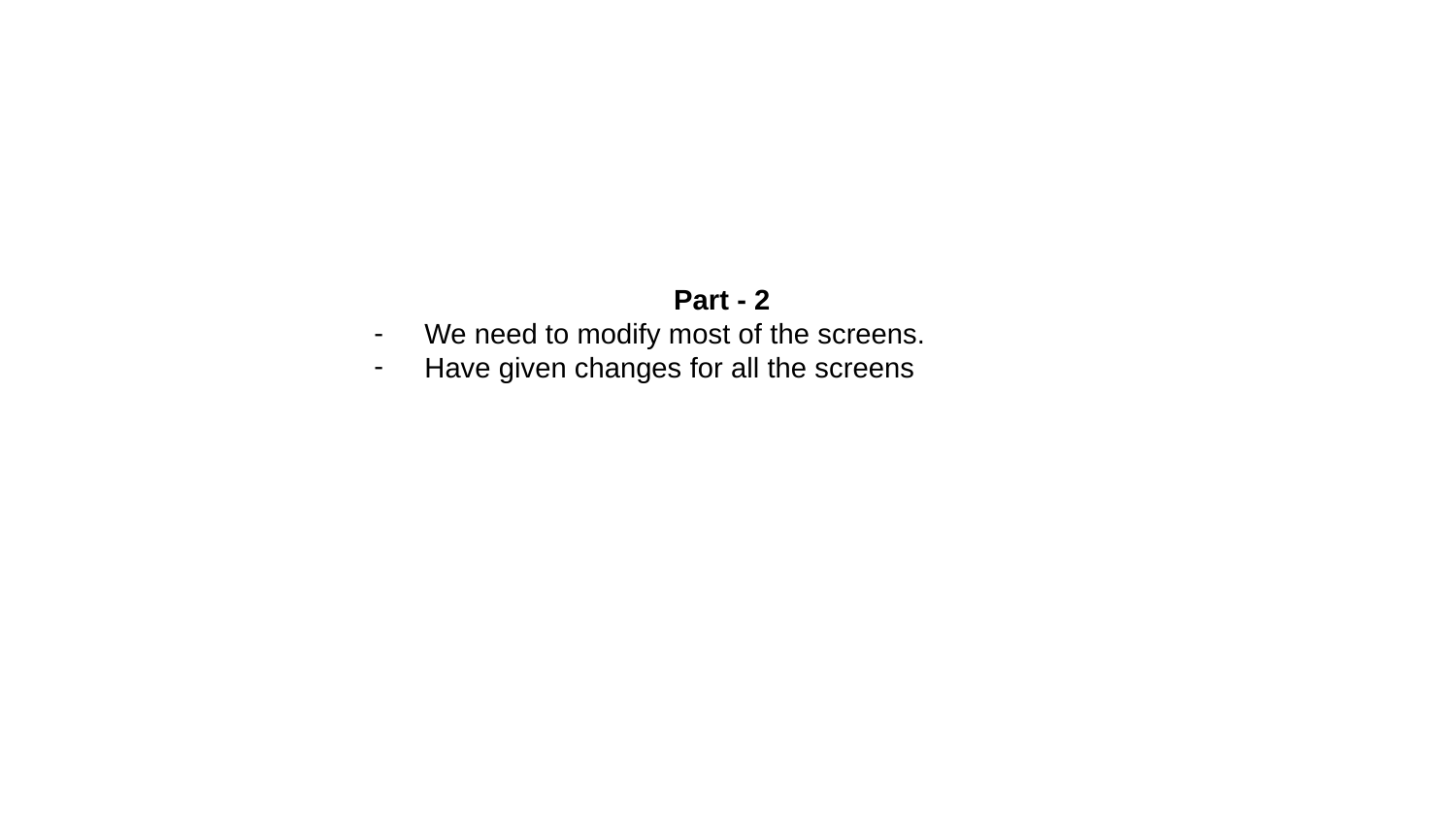

Part - 2
We need to modify most of the screens.
Have given changes for all the screens